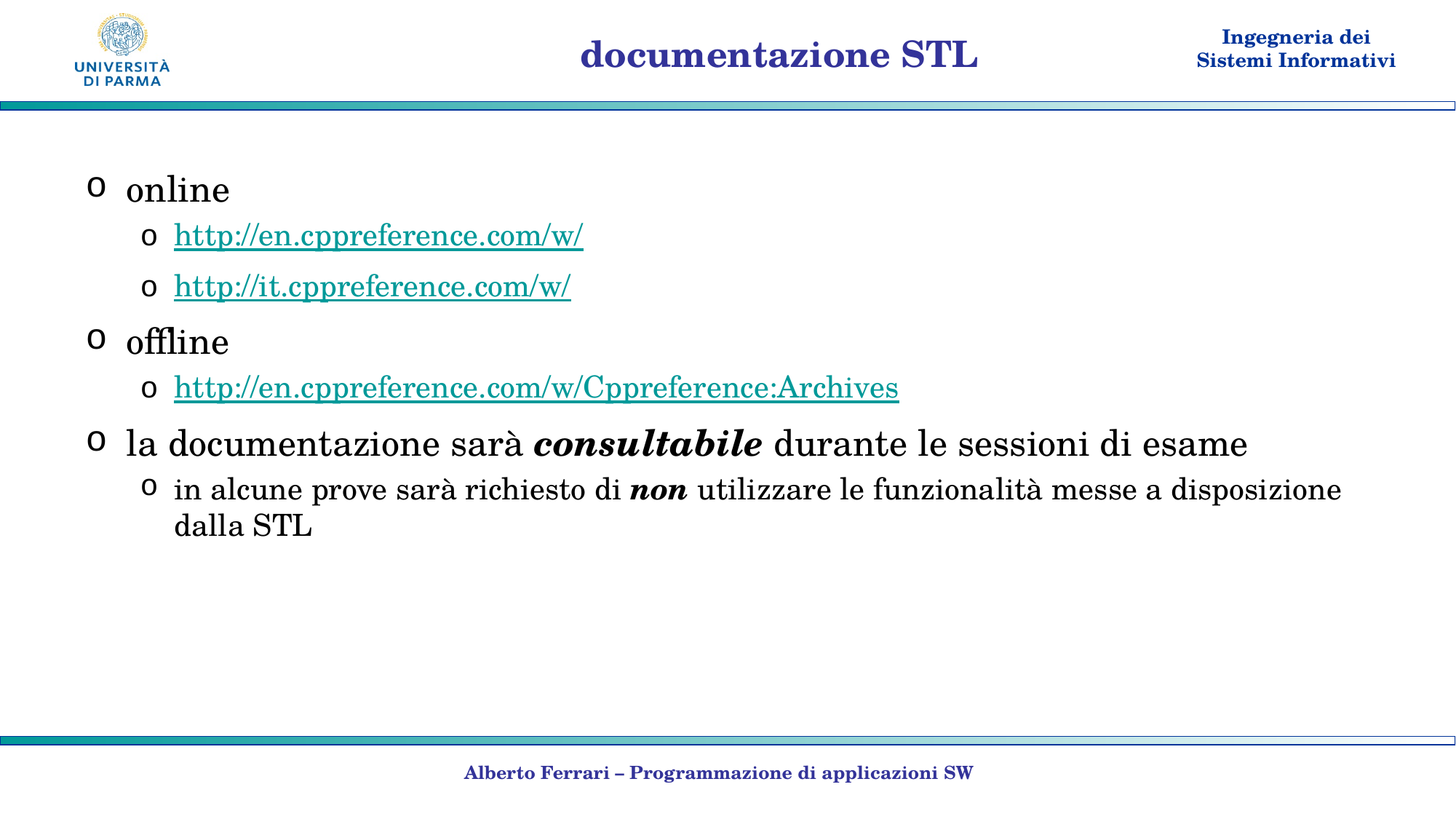

# documentazione STL
online
http://en.cppreference.com/w/
http://it.cppreference.com/w/
offline
http://en.cppreference.com/w/Cppreference:Archives
la documentazione sarà consultabile durante le sessioni di esame
in alcune prove sarà richiesto di non utilizzare le funzionalità messe a disposizione dalla STL

Alberto Ferrari – Programmazione di applicazioni SW